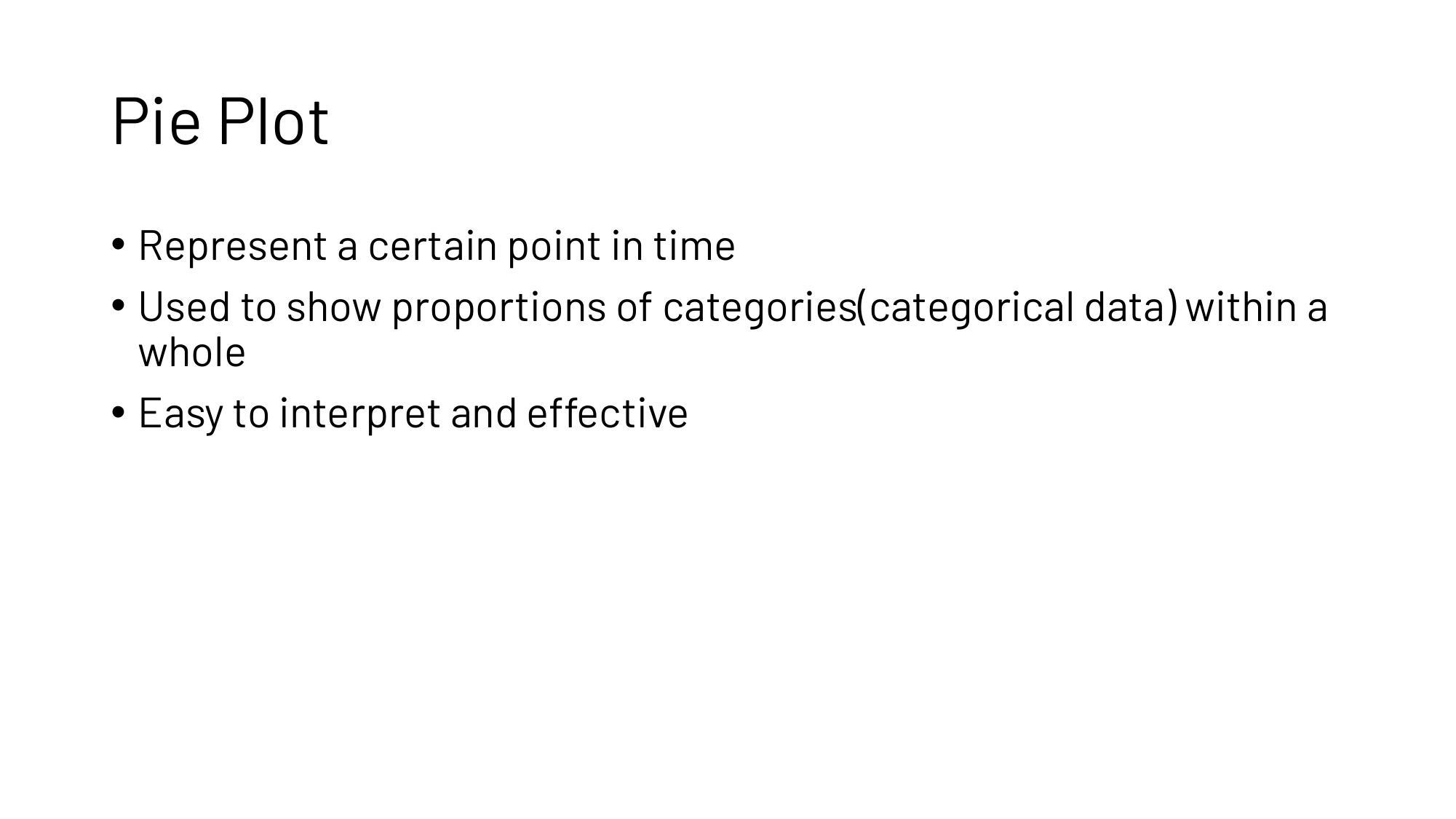

# Pie Plot
Represent a certain point in time
Used to show proportions of categories(categorical data) within a whole
Easy to interpret and effective